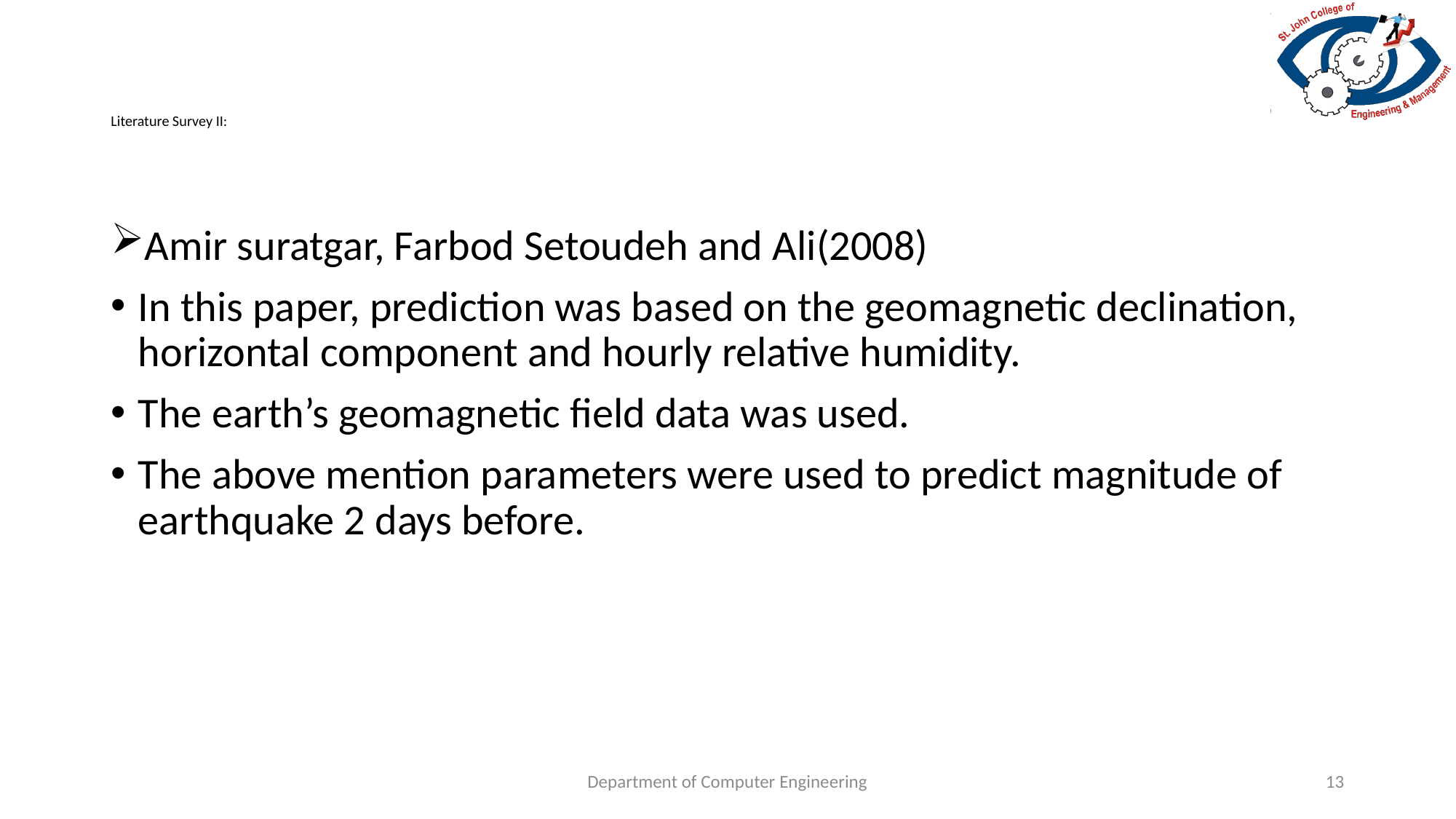

# Literature Survey II:
Amir suratgar, Farbod Setoudeh and Ali(2008)
In this paper, prediction was based on the geomagnetic declination, horizontal component and hourly relative humidity.
The earth’s geomagnetic field data was used.
The above mention parameters were used to predict magnitude of earthquake 2 days before.

Department of Computer Engineering
13